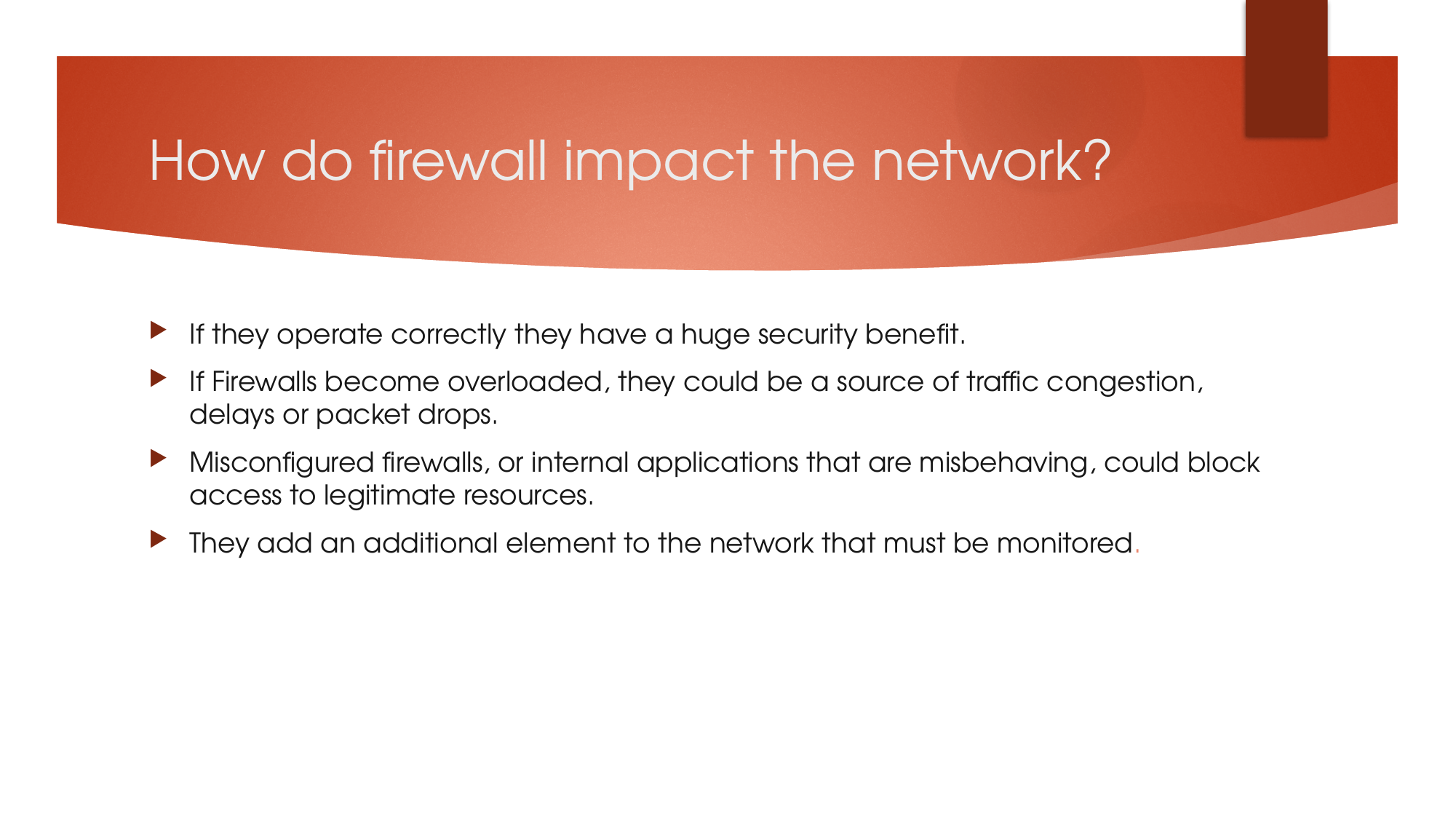

# How do firewall impact the network?
If they operate correctly they have a huge security benefit.
If Firewalls become overloaded, they could be a source of traffic congestion, delays or packet drops.
Misconfigured firewalls, or internal applications that are misbehaving, could block access to legitimate resources.
They add an additional element to the network that must be monitored.